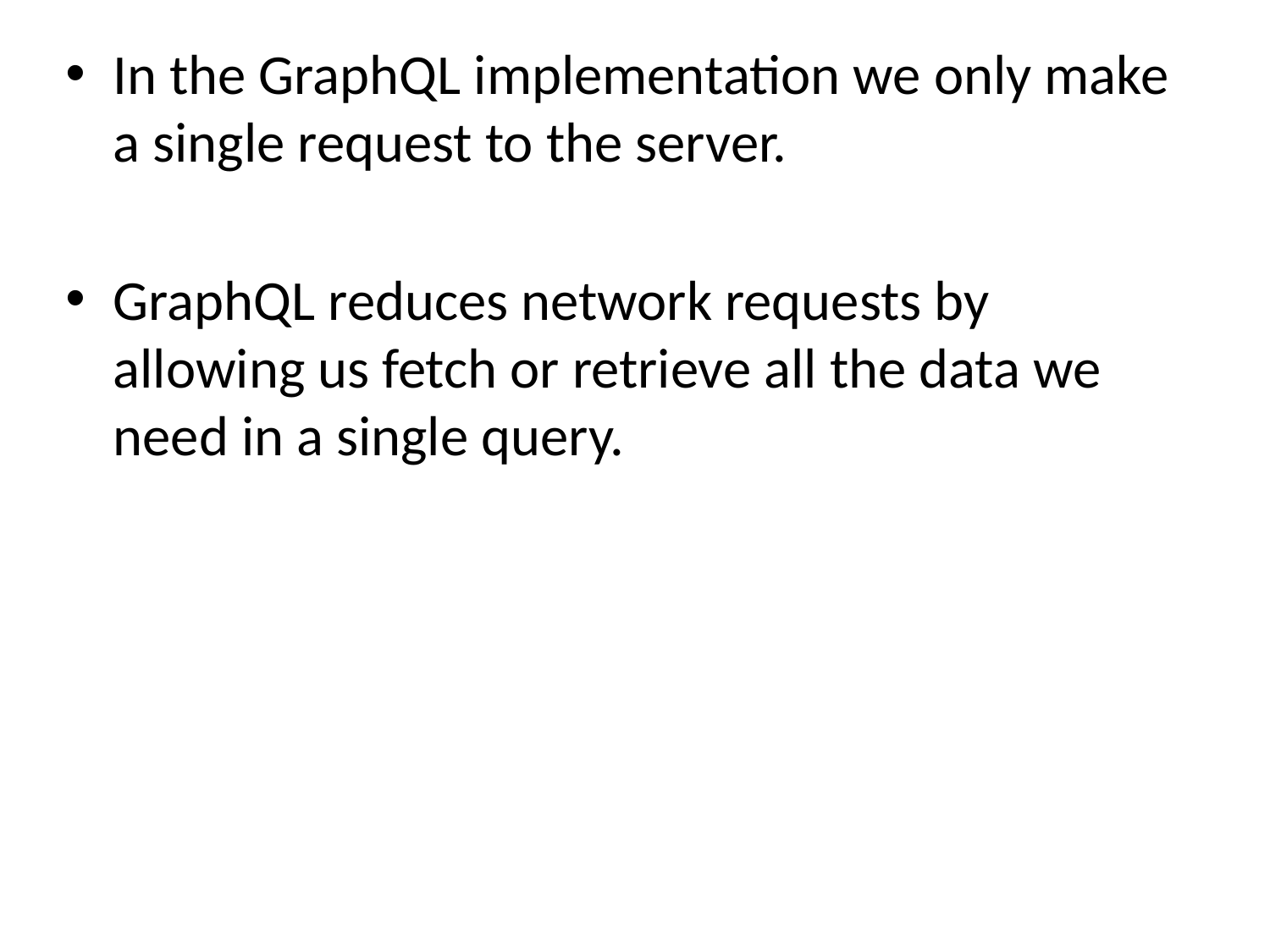

In the GraphQL implementation we only make a single request to the server.

GraphQL reduces network requests by allowing us fetch or retrieve all the data we need in a single query.